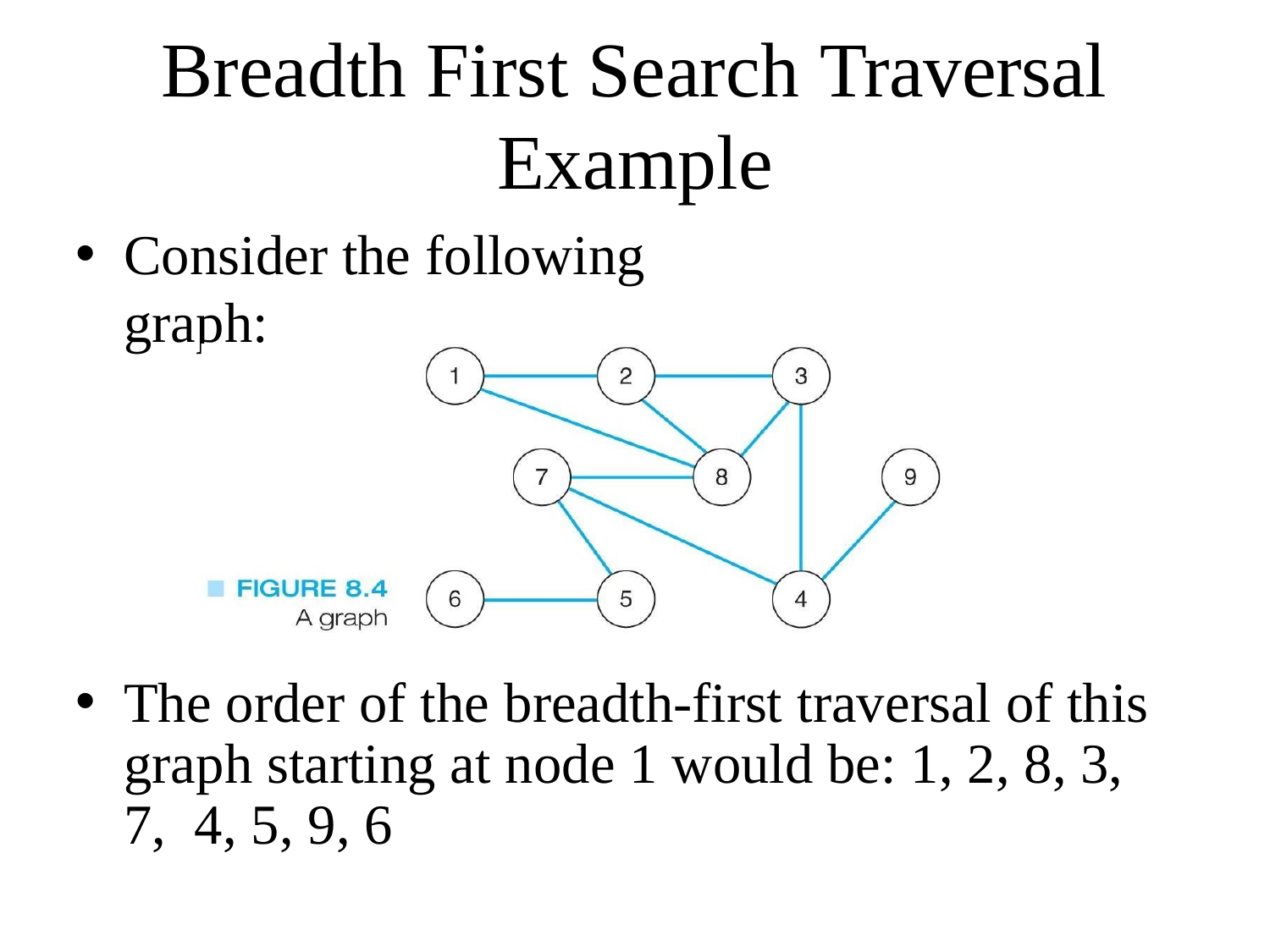

# Breadth First Search Traversal  Example
Consider the following graph:

The order of the breadth-first traversal of this  graph starting at node 1 would be: 1, 2, 8, 3, 7,  4, 5, 9, 6